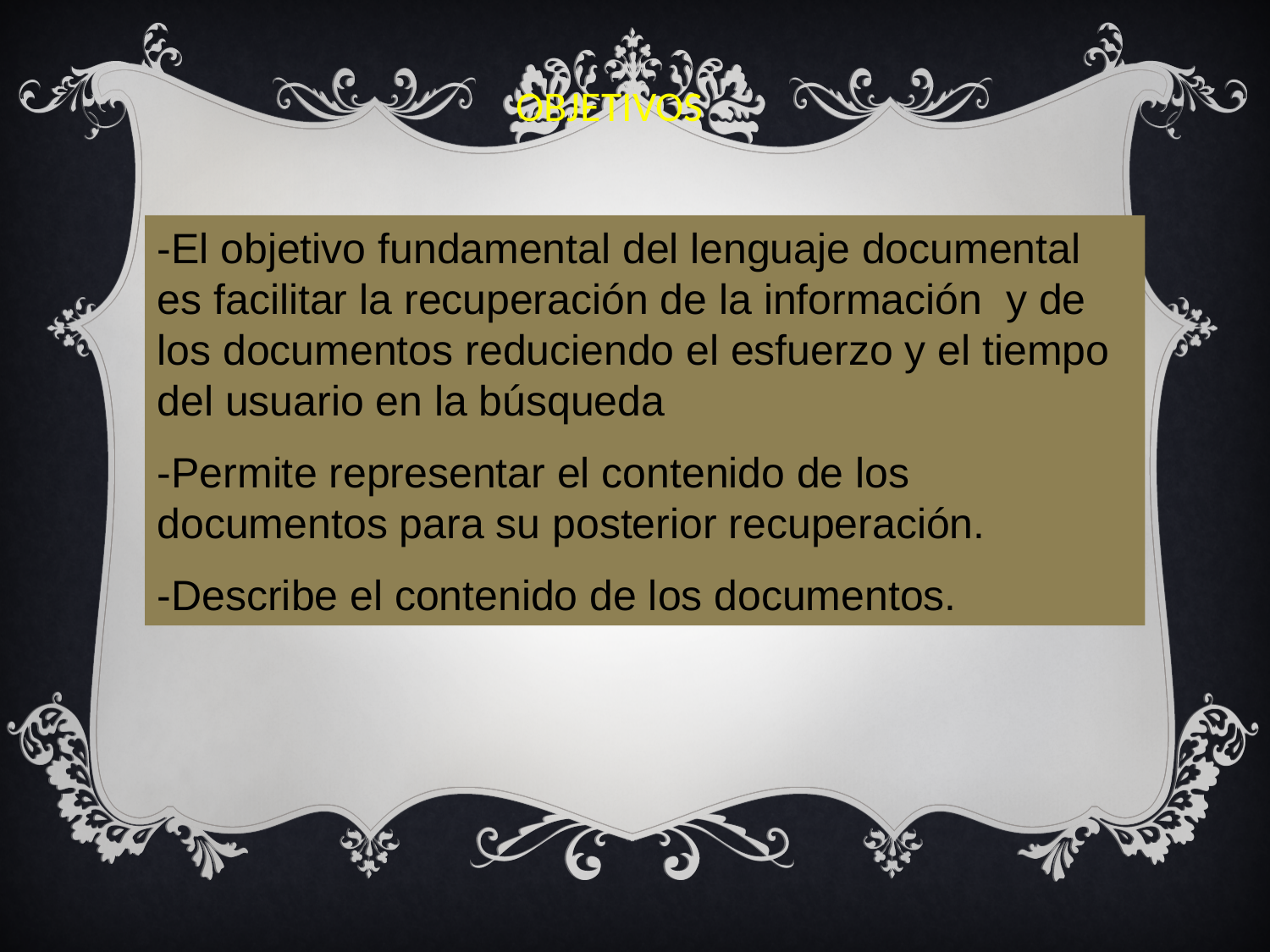

OBJETIVOS
-El objetivo fundamental del lenguaje documental es facilitar la recuperación de la información  y de los documentos reduciendo el esfuerzo y el tiempo del usuario en la búsqueda
-Permite representar el contenido de los documentos para su posterior recuperación.
-Describe el contenido de los documentos.